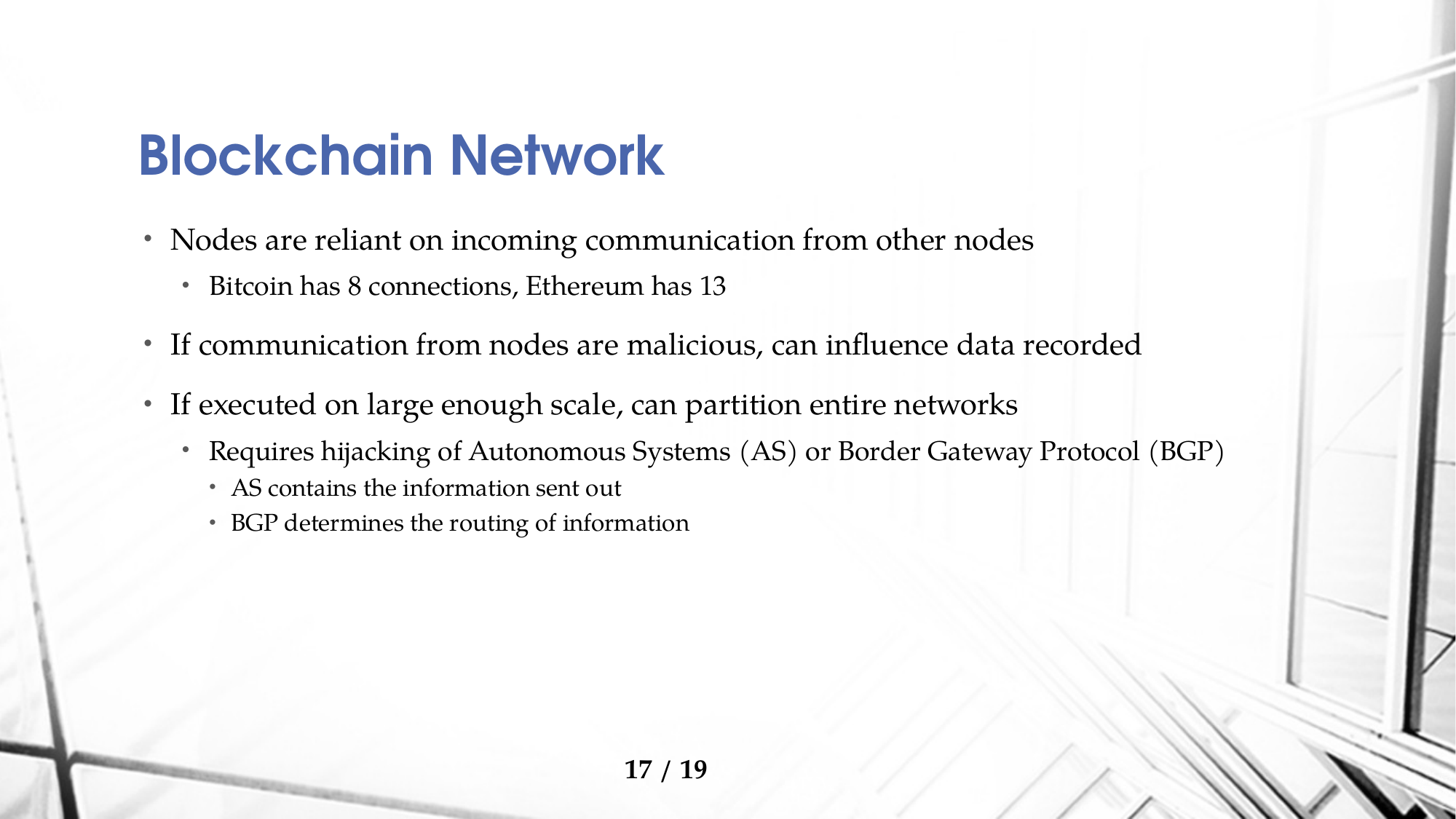

# Blockchain Network
Nodes are reliant on incoming communication from other nodes
Bitcoin has 8 connections, Ethereum has 13
If communication from nodes are malicious, can influence data recorded
If executed on large enough scale, can partition entire networks
Requires hijacking of Autonomous Systems (AS) or Border Gateway Protocol (BGP)
AS contains the information sent out
BGP determines the routing of information
17 / 19